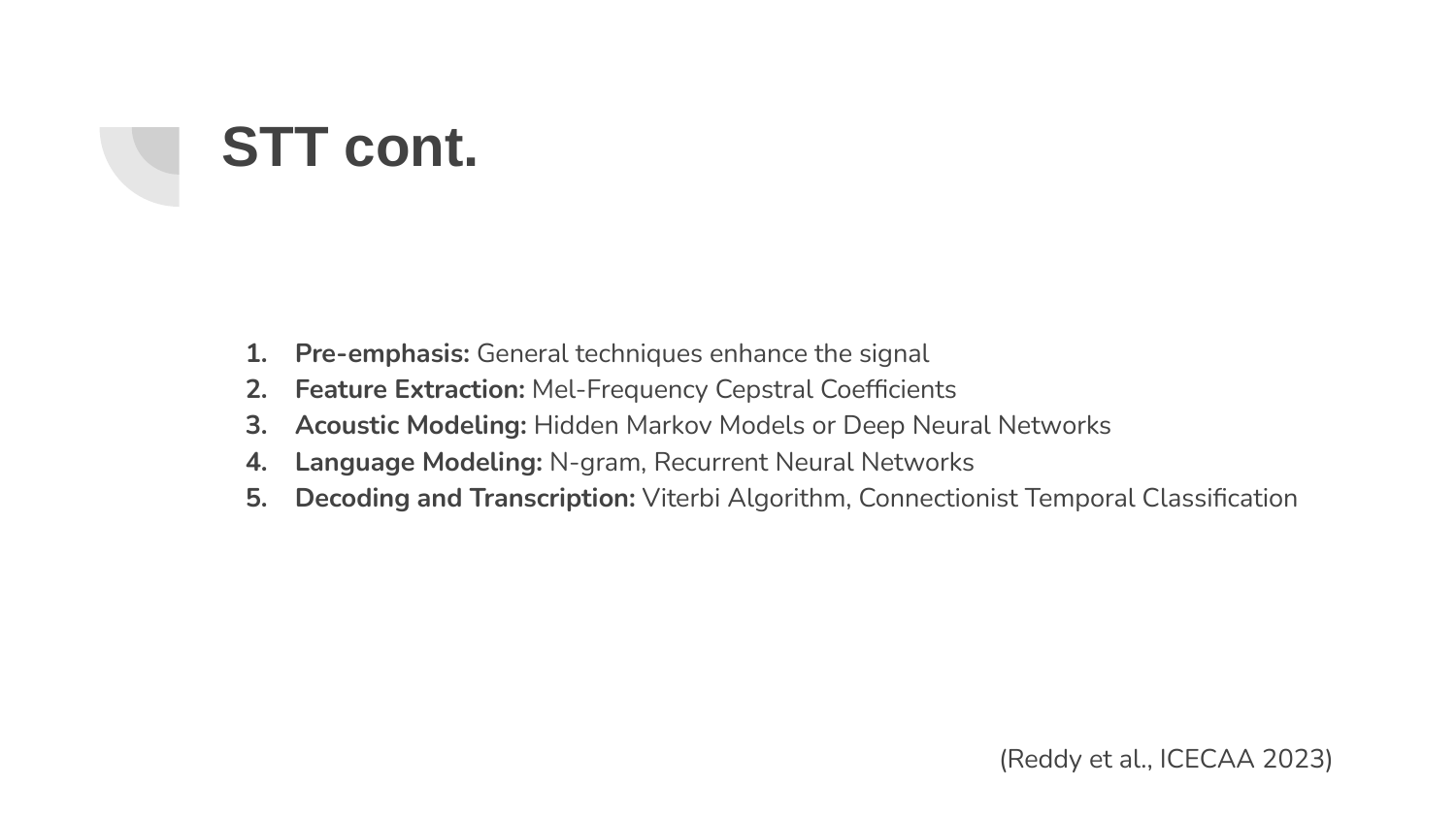

# STT cont.
Pre-emphasis: General techniques enhance the signal
Feature Extraction: Mel-Frequency Cepstral Coefficients
Acoustic Modeling: Hidden Markov Models or Deep Neural Networks
Language Modeling: N-gram, Recurrent Neural Networks
Decoding and Transcription: Viterbi Algorithm, Connectionist Temporal Classification
(Reddy et al., ICECAA 2023)